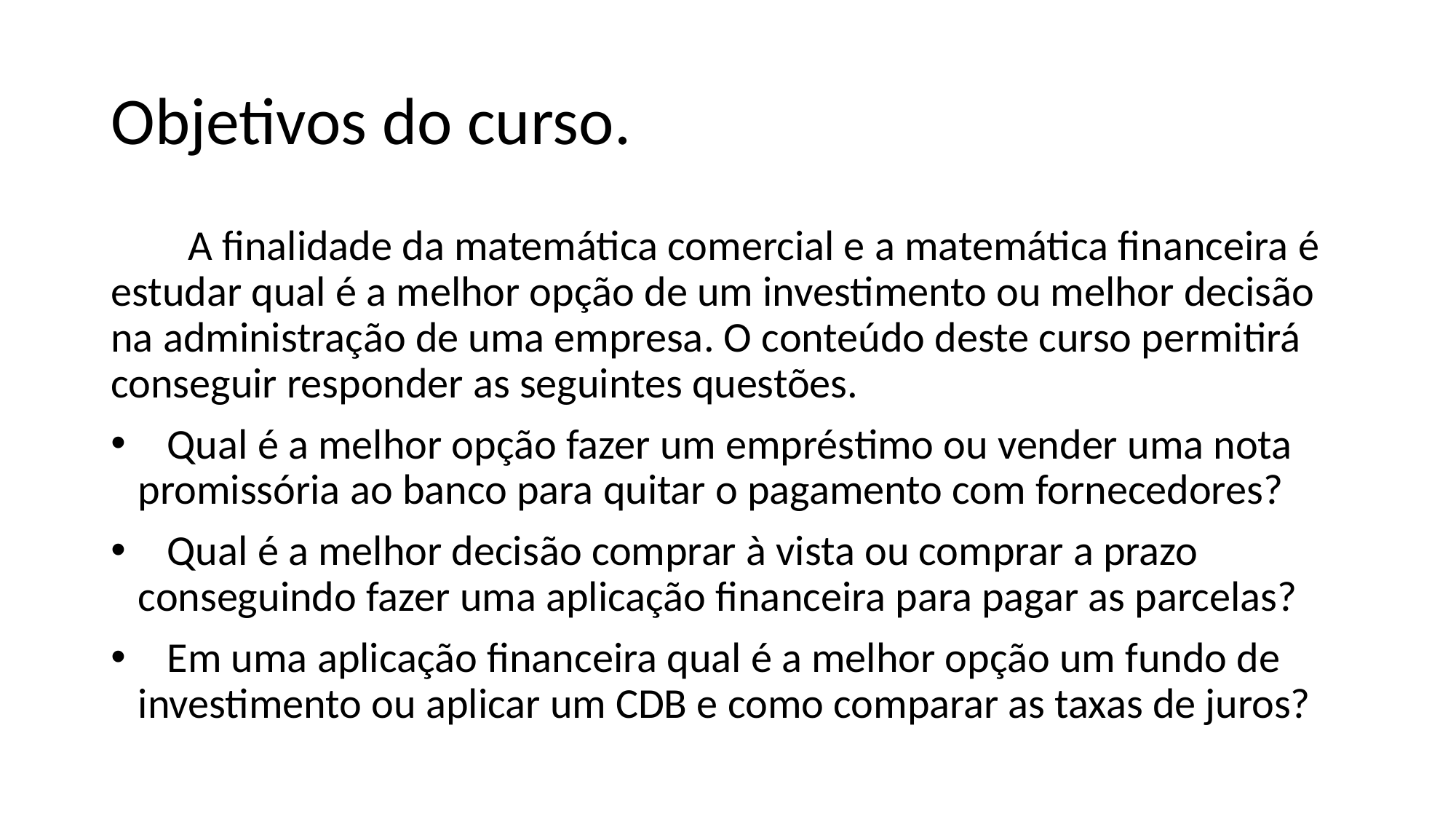

# Objetivos do curso.
        A finalidade da matemática comercial e a matemática financeira é estudar qual é a melhor opção de um investimento ou melhor decisão na administração de uma empresa. O conteúdo deste curso permitirá conseguir responder as seguintes questões.
   Qual é a melhor opção fazer um empréstimo ou vender uma nota promissória ao banco para quitar o pagamento com fornecedores?
   Qual é a melhor decisão comprar à vista ou comprar a prazo conseguindo fazer uma aplicação financeira para pagar as parcelas?
   Em uma aplicação financeira qual é a melhor opção um fundo de investimento ou aplicar um CDB e como comparar as taxas de juros?